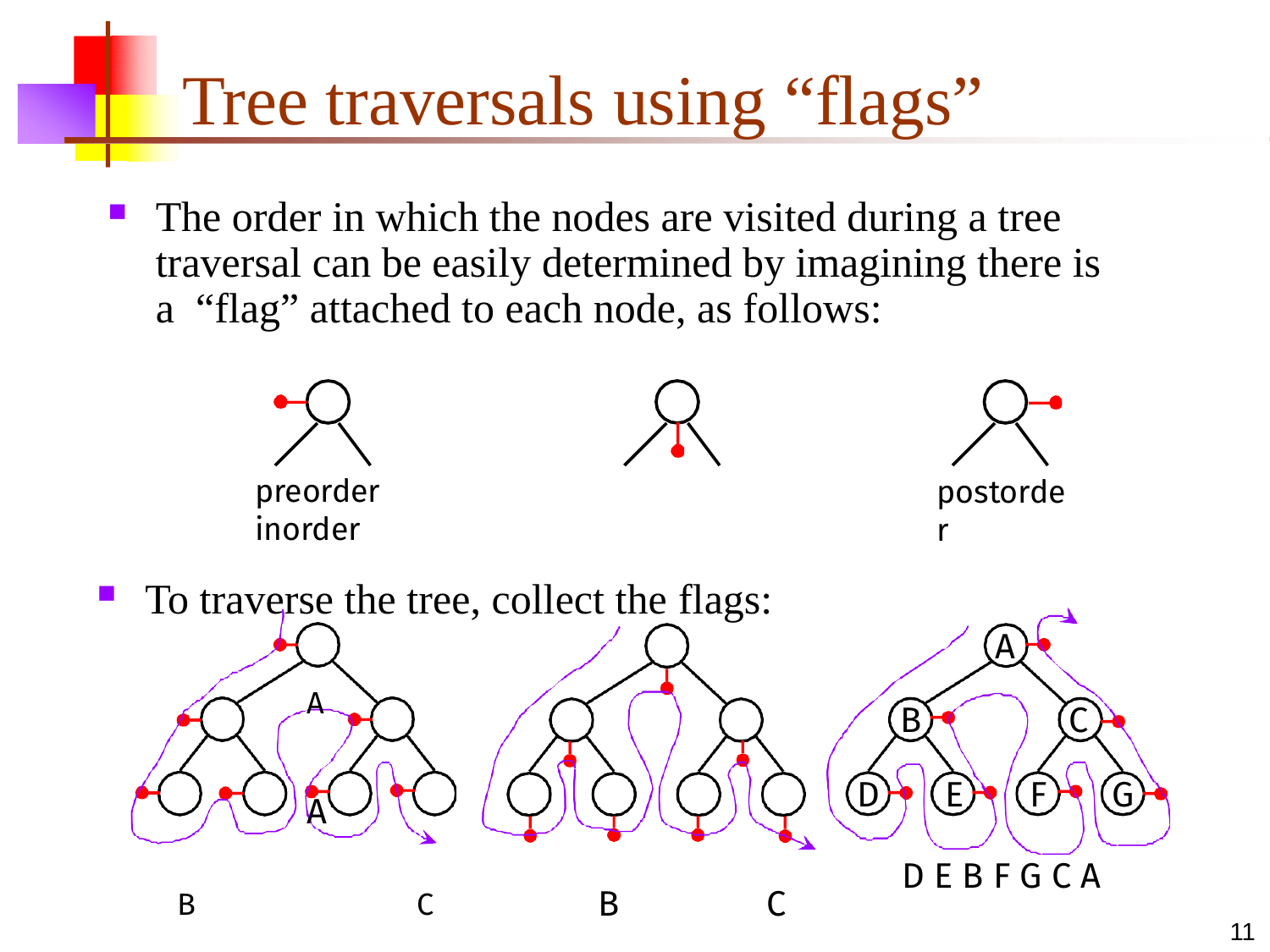

# Tree traversals using “flags”
The order in which the nodes are visited during a tree  traversal can be easily determined by imagining there is a  “flag” attached to each node, as follows:

preorder	inorder
To traverse the tree, collect the flags:
A	A
B	C	B	C
D	E	F	G	D		E	F	G  A B D E C F G			D B E A F C G
postorder

A

B
C
D	E	F	G

D E B F G C A
11